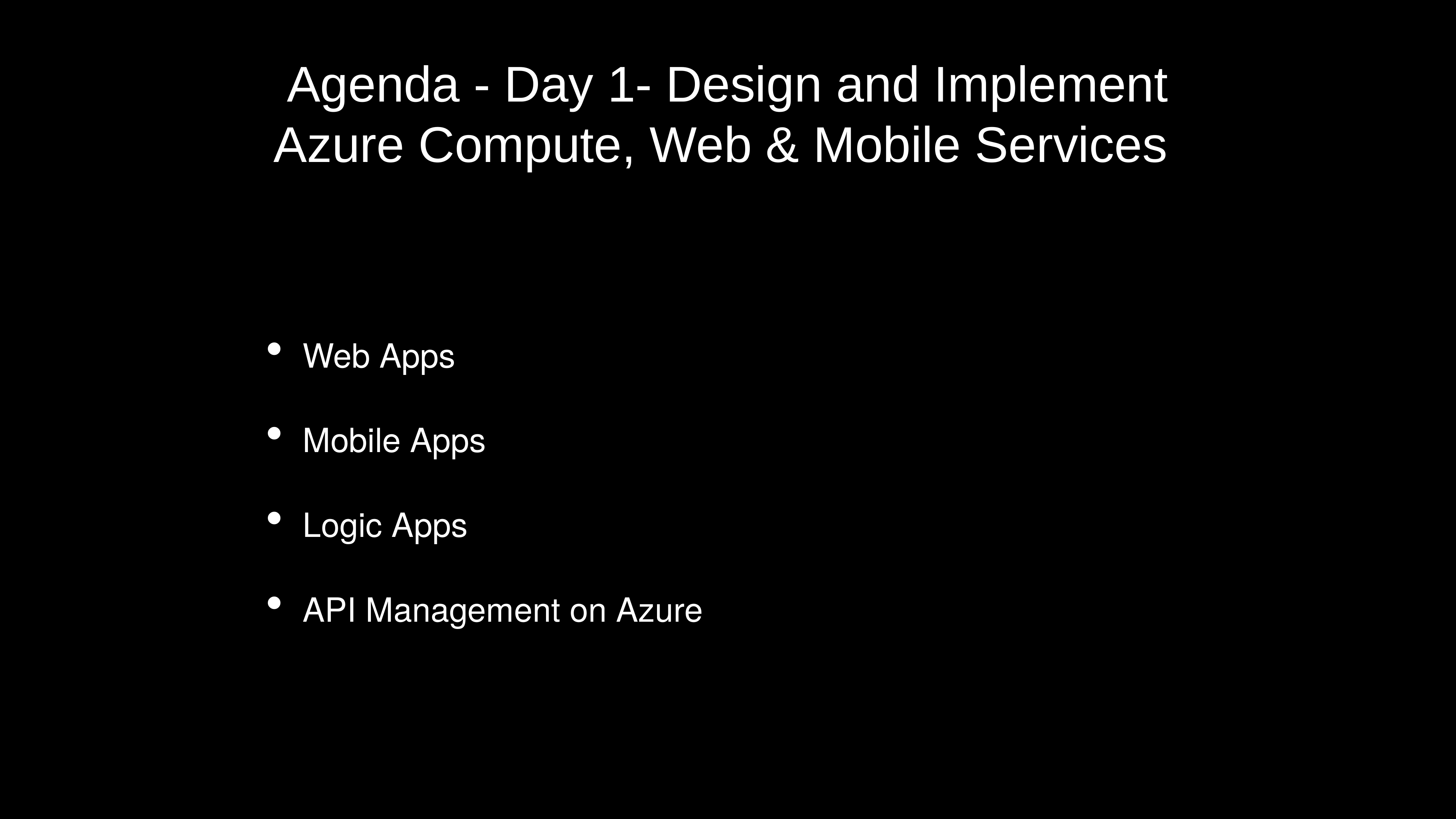

# Agenda - Day 1- Design and Implement Azure Compute, Web & Mobile Services
Web Apps
Mobile Apps
Logic Apps
API Management on Azure